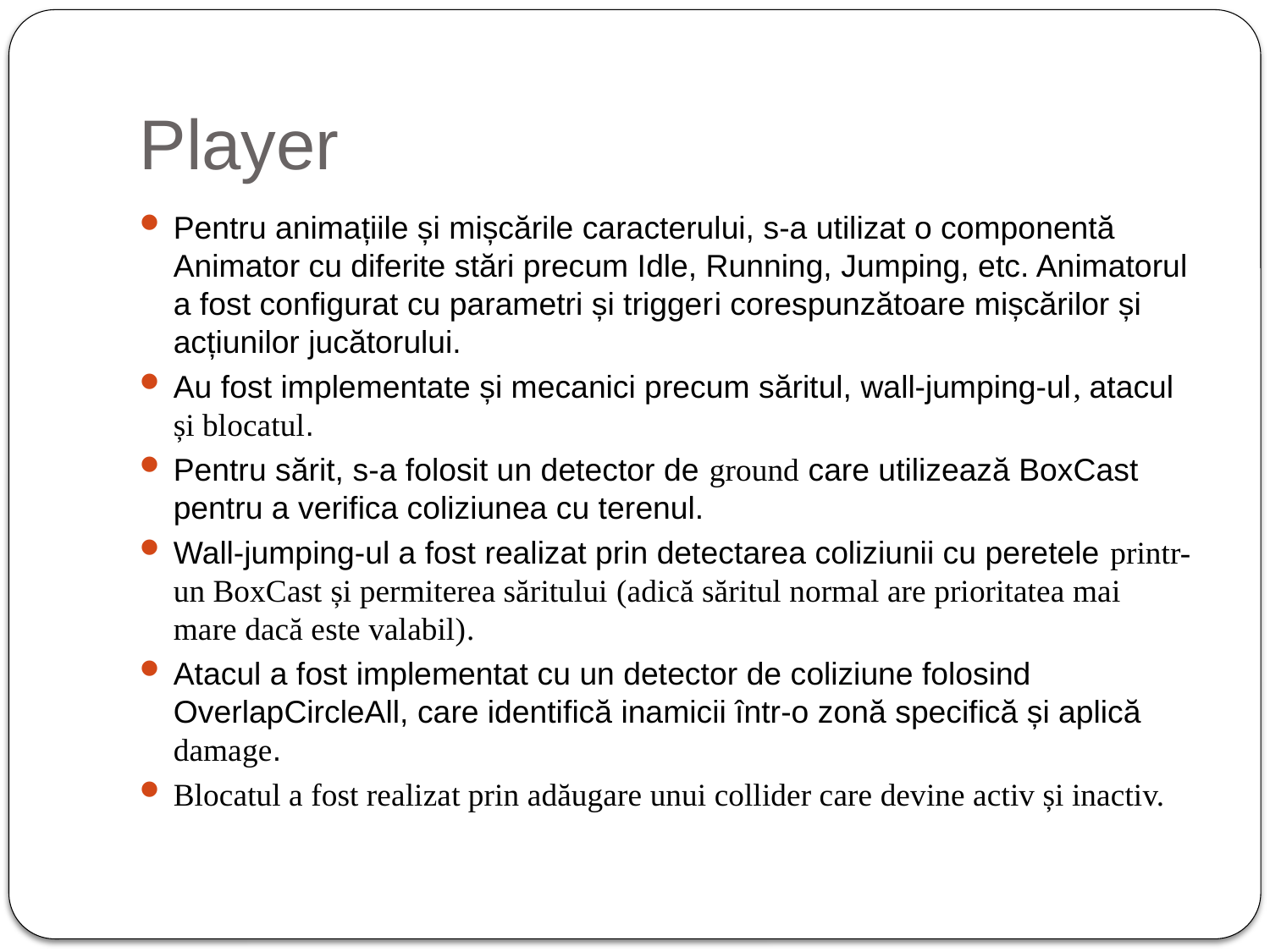

# Player
Pentru animațiile și mișcările caracterului, s-a utilizat o componentă Animator cu diferite stări precum Idle, Running, Jumping, etc. Animatorul a fost configurat cu parametri și triggeri corespunzătoare mișcărilor și acțiunilor jucătorului.
Au fost implementate și mecanici precum săritul, wall-jumping-ul, atacul și blocatul.
Pentru sărit, s-a folosit un detector de ground care utilizează BoxCast pentru a verifica coliziunea cu terenul.
Wall-jumping-ul a fost realizat prin detectarea coliziunii cu peretele printr-un BoxCast și permiterea săritului (adică săritul normal are prioritatea mai mare dacă este valabil).
Atacul a fost implementat cu un detector de coliziune folosind OverlapCircleAll, care identifică inamicii într-o zonă specifică și aplică damage.
Blocatul a fost realizat prin adăugare unui collider care devine activ și inactiv.